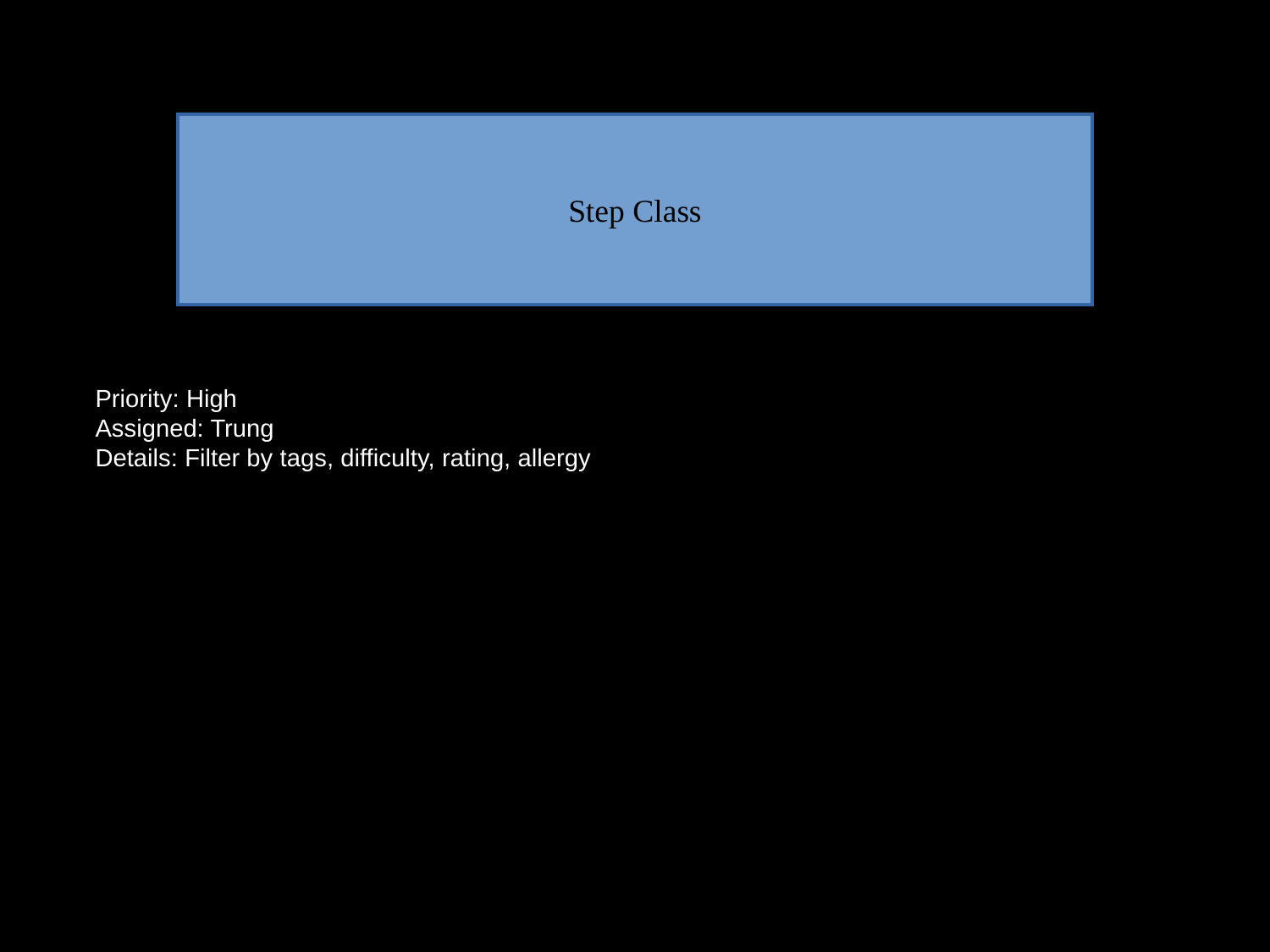

Step Class
Priority: High
Assigned: Trung
Details: Filter by tags, difficulty, rating, allergy